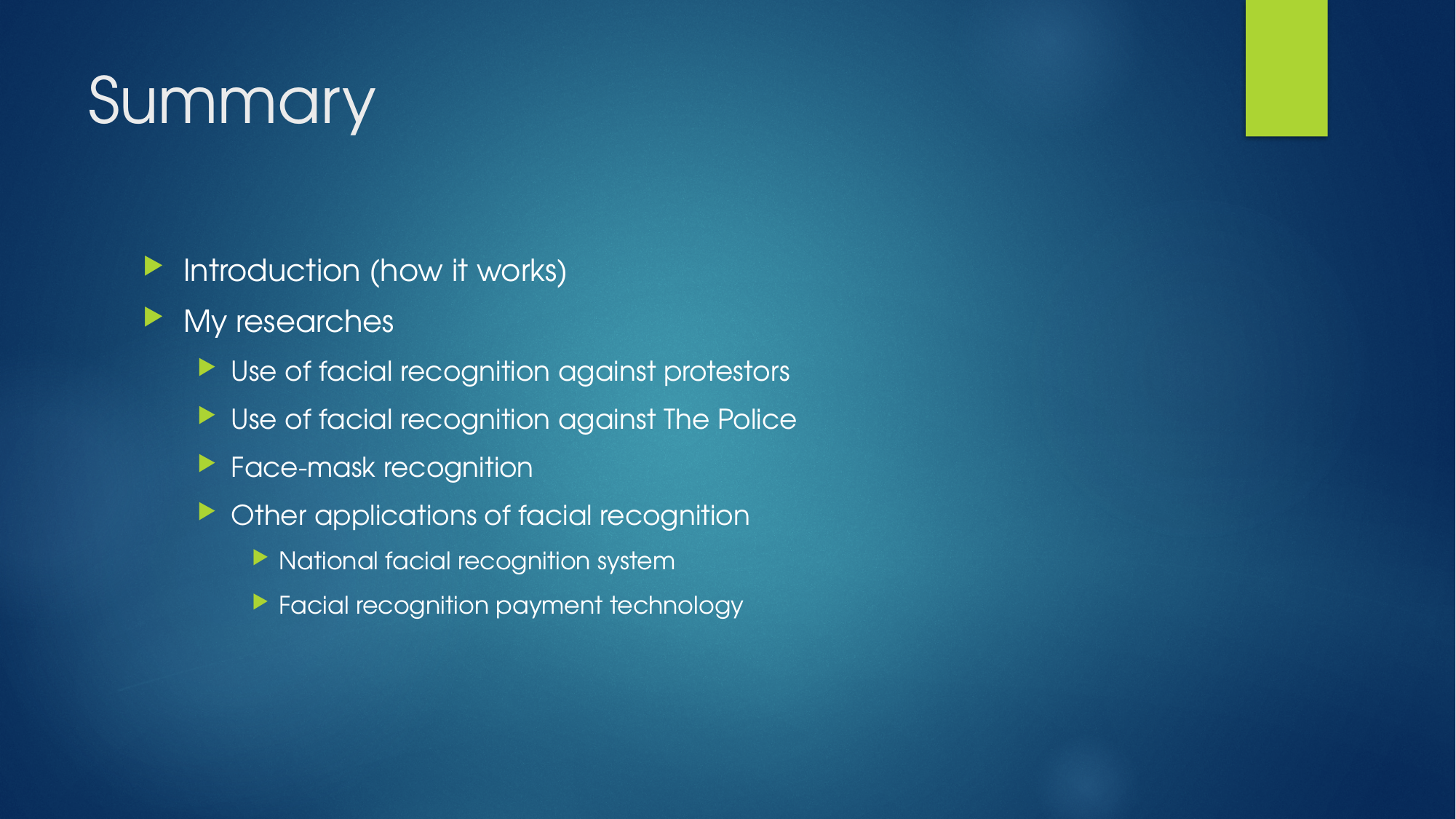

# Summary
Introduction (how it works)
My researches
Use of facial recognition against protestors
Use of facial recognition against The Police
Face-mask recognition
Other applications of facial recognition
National facial recognition system
Facial recognition payment technology